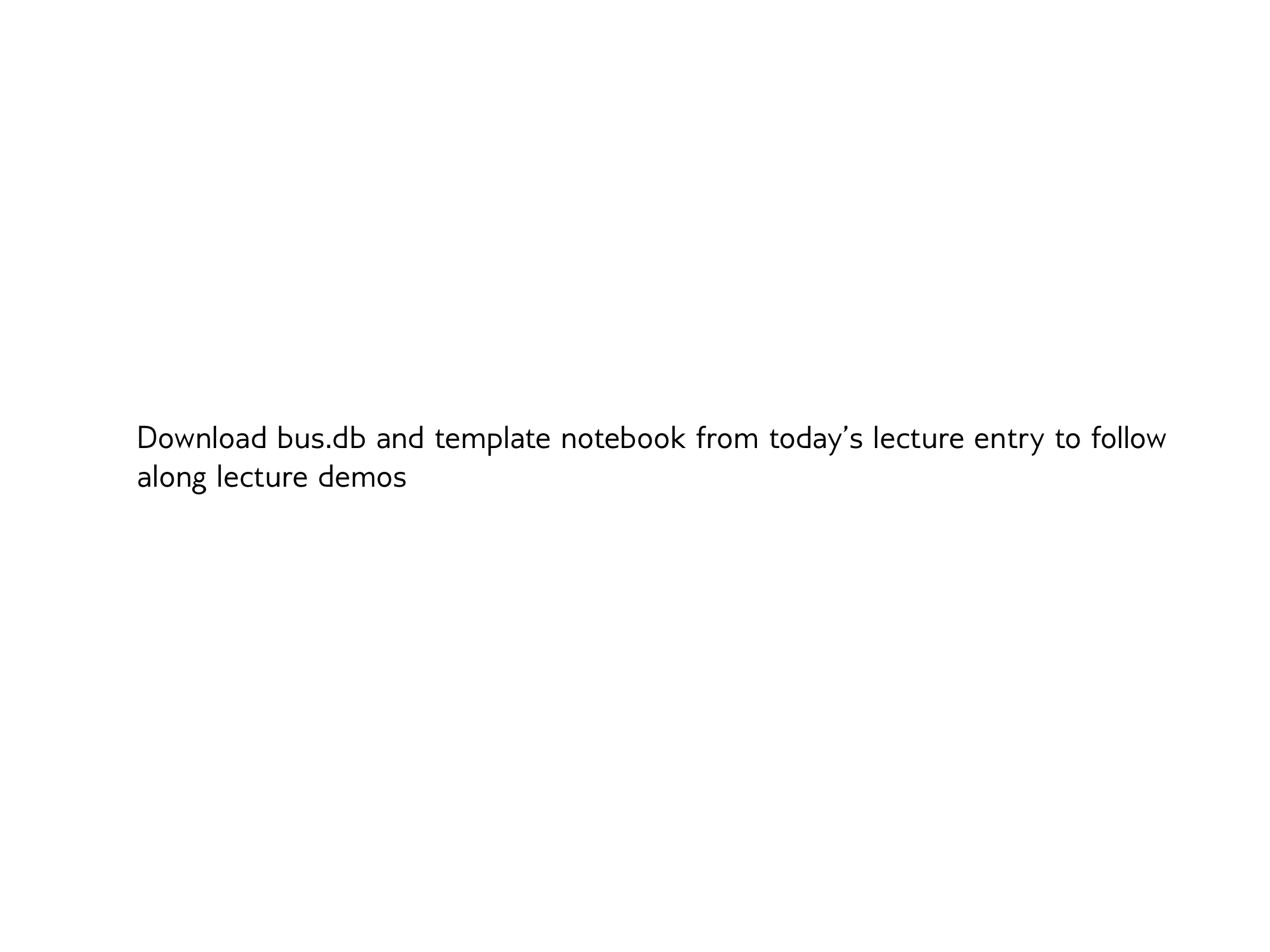

# Download bus.db and template notebook from today’s lecture entry to follow along lecture demos